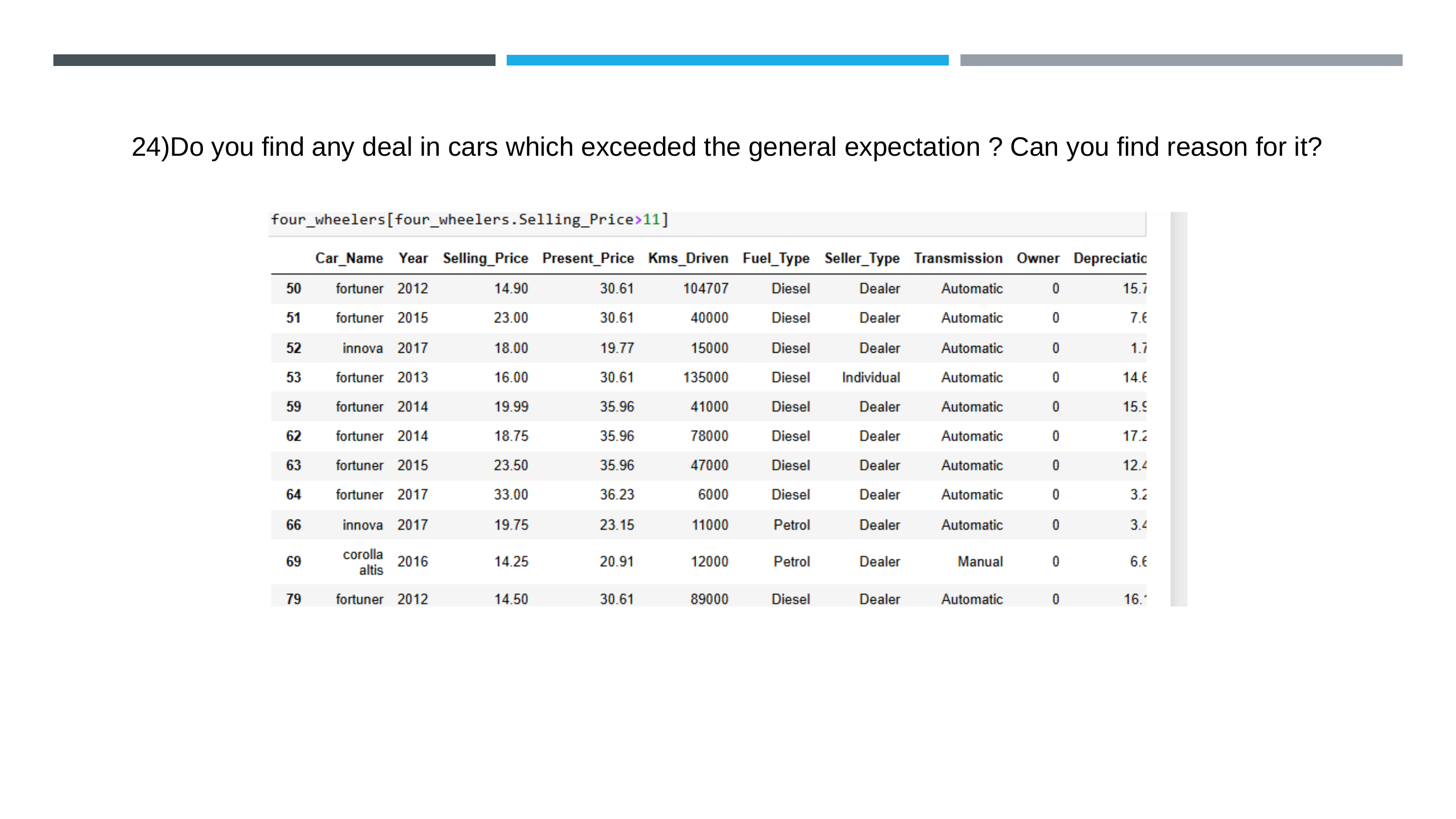

24)Do you find any deal in cars which exceeded the general expectation ? Can you find reason for it?